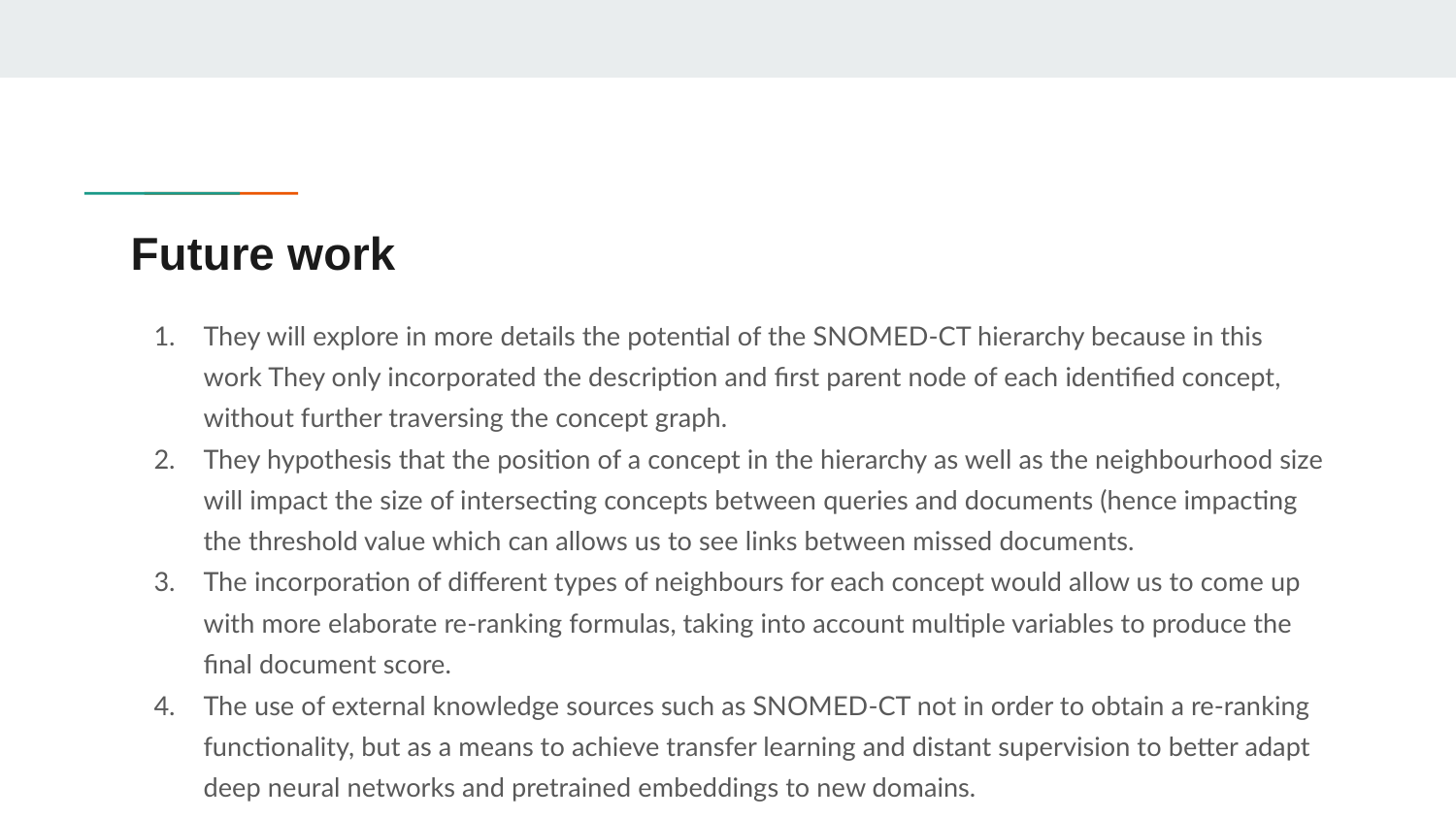

# Future work

They will explore in more details the potential of the SNOMED-CT hierarchy because in this work They only incorporated the description and first parent node of each identified concept, without further traversing the concept graph.
They hypothesis that the position of a concept in the hierarchy as well as the neighbourhood size will impact the size of intersecting concepts between queries and documents (hence impacting the threshold value which can allows us to see links between missed documents.
The incorporation of different types of neighbours for each concept would allow us to come up with more elaborate re-ranking formulas, taking into account multiple variables to produce the final document score.
The use of external knowledge sources such as SNOMED-CT not in order to obtain a re-ranking functionality, but as a means to achieve transfer learning and distant supervision to better adapt deep neural networks and pretrained embeddings to new domains.